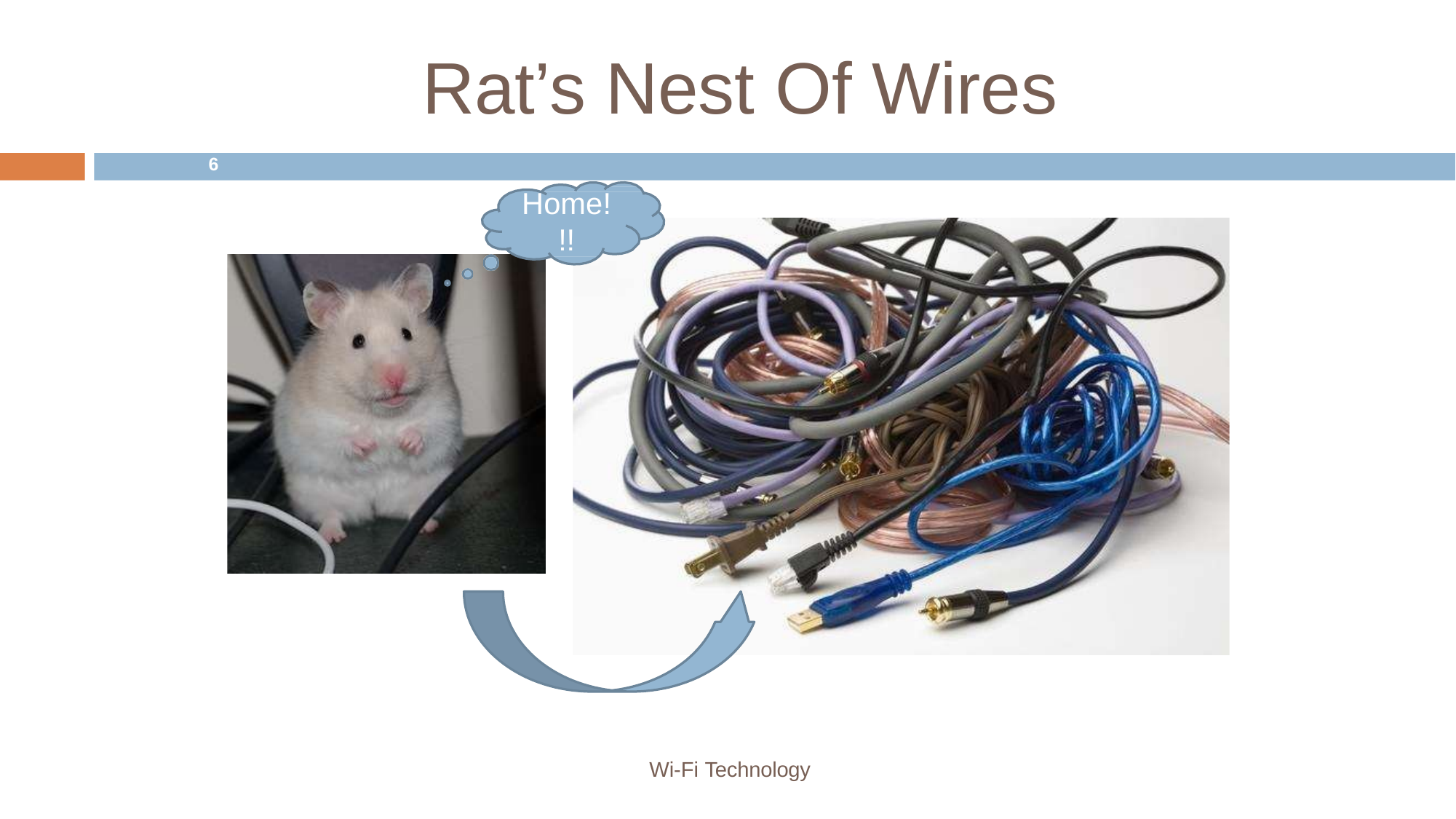

# Rat’s Nest Of Wires
6
Home!
!!

Wi-Fi Technology